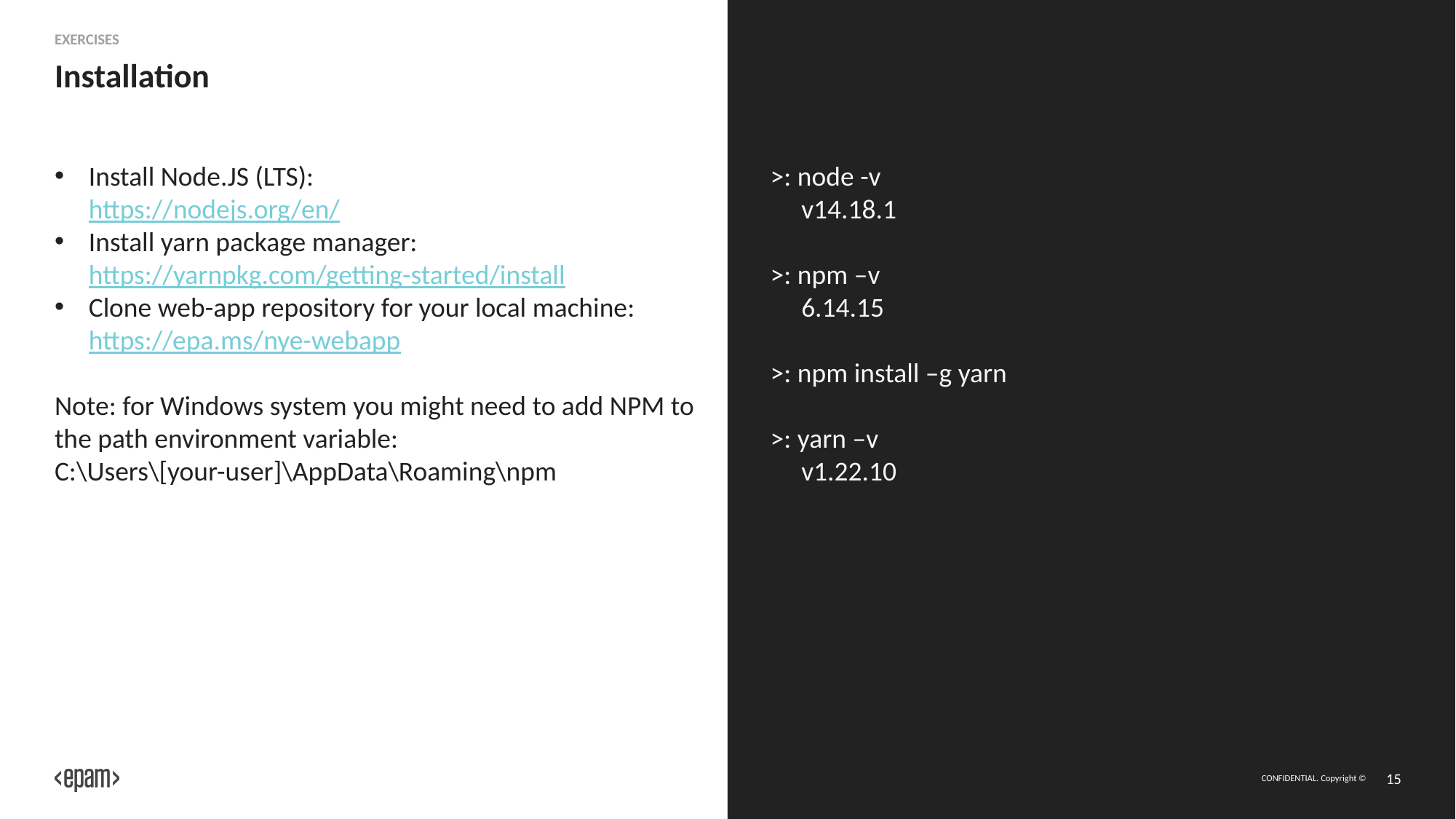

Exercises
# Installation
Install Node.JS (LTS):
https://nodejs.org/en/
Install yarn package manager:
https://yarnpkg.com/getting-started/install
Clone web-app repository for your local machine:
https://epa.ms/nye-webapp

Note: for Windows system you might need to add NPM to the path environment variable:
C:\Users\[your-user]\AppData\Roaming\npm

>: node -v
     v14.18.1

>: npm –v
     6.14.15

>: npm install –g yarn

>: yarn –v
     v1.22.10